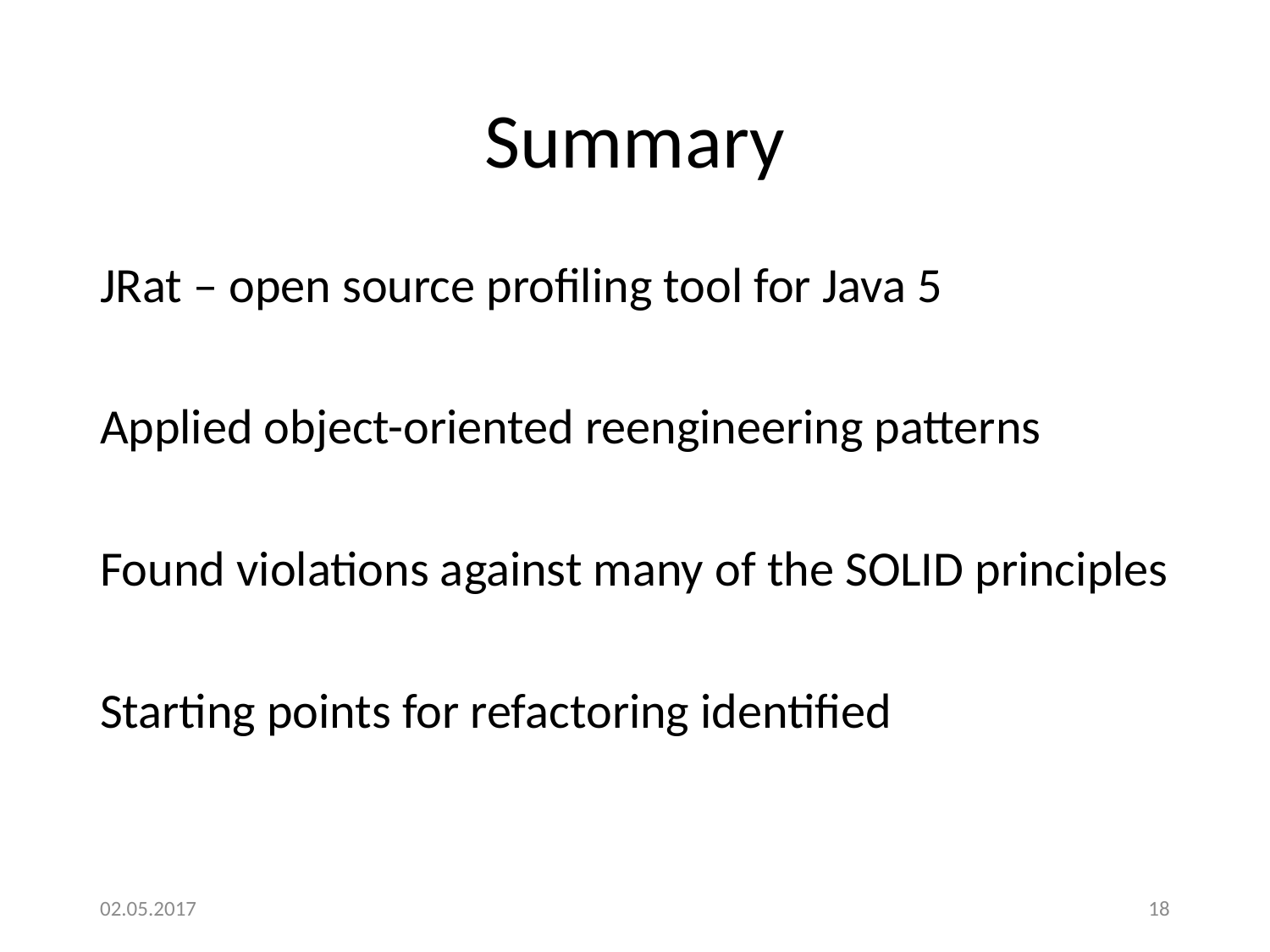

# Summary
JRat – open source profiling tool for Java 5

Applied object-oriented reengineering patterns

Found violations against many of the SOLID principles

Starting points for refactoring identified
02.05.2017
18